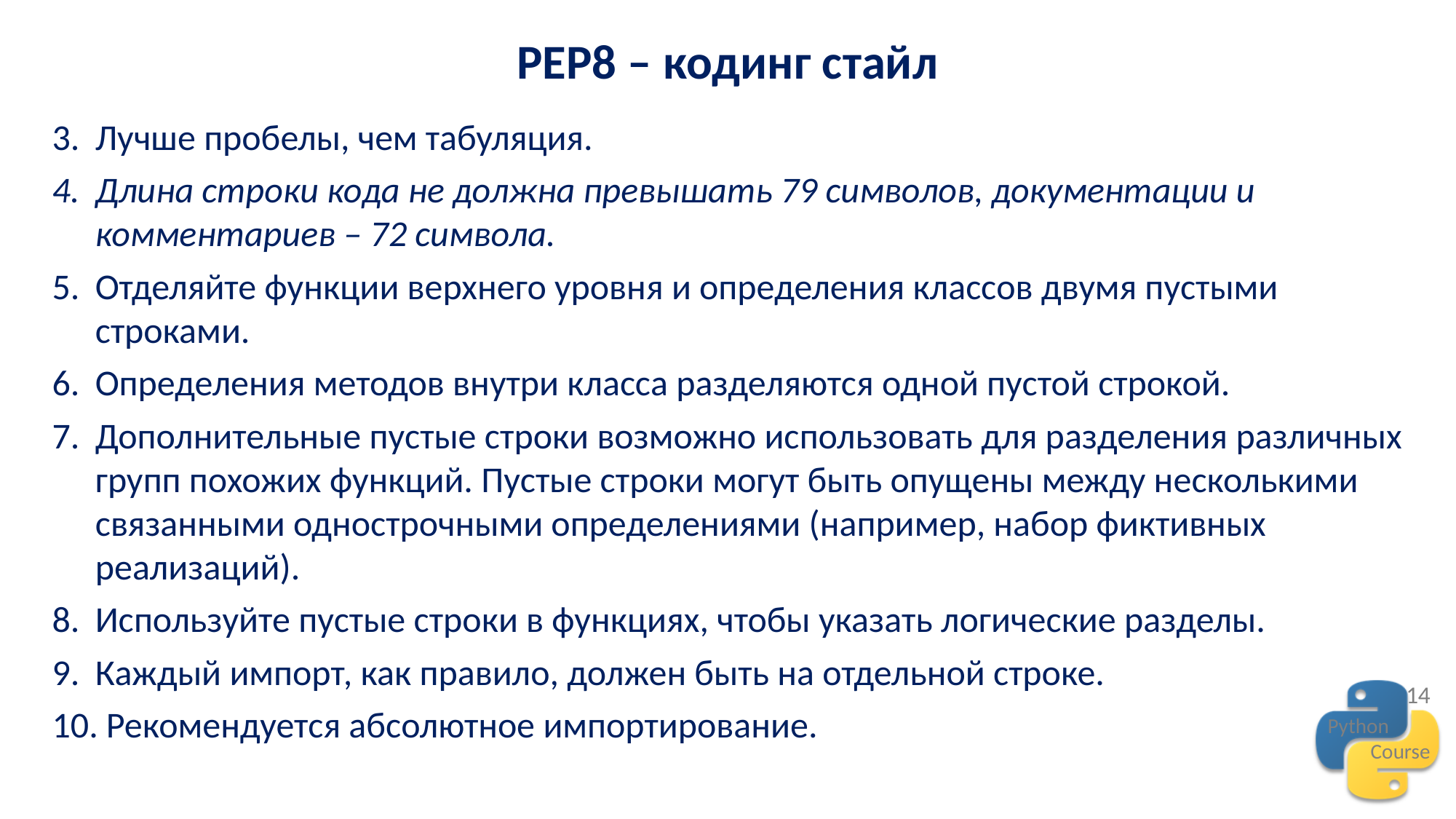

PEP8 – кодинг стайл
Лучше пробелы, чем табуляция.
Длина строки кода не должна превышать 79 символов, документации и комментариев – 72 символа.
Отделяйте функции верхнего уровня и определения классов двумя пустыми строками.
Определения методов внутри класса разделяются одной пустой строкой.
Дополнительные пустые строки возможно использовать для разделения различных групп похожих функций. Пустые строки могут быть опущены между несколькими связанными однострочными определениями (например, набор фиктивных реализаций).
Используйте пустые строки в функциях, чтобы указать логические разделы.
Каждый импорт, как правило, должен быть на отдельной строке.
 Рекомендуется абсолютное импортирование.